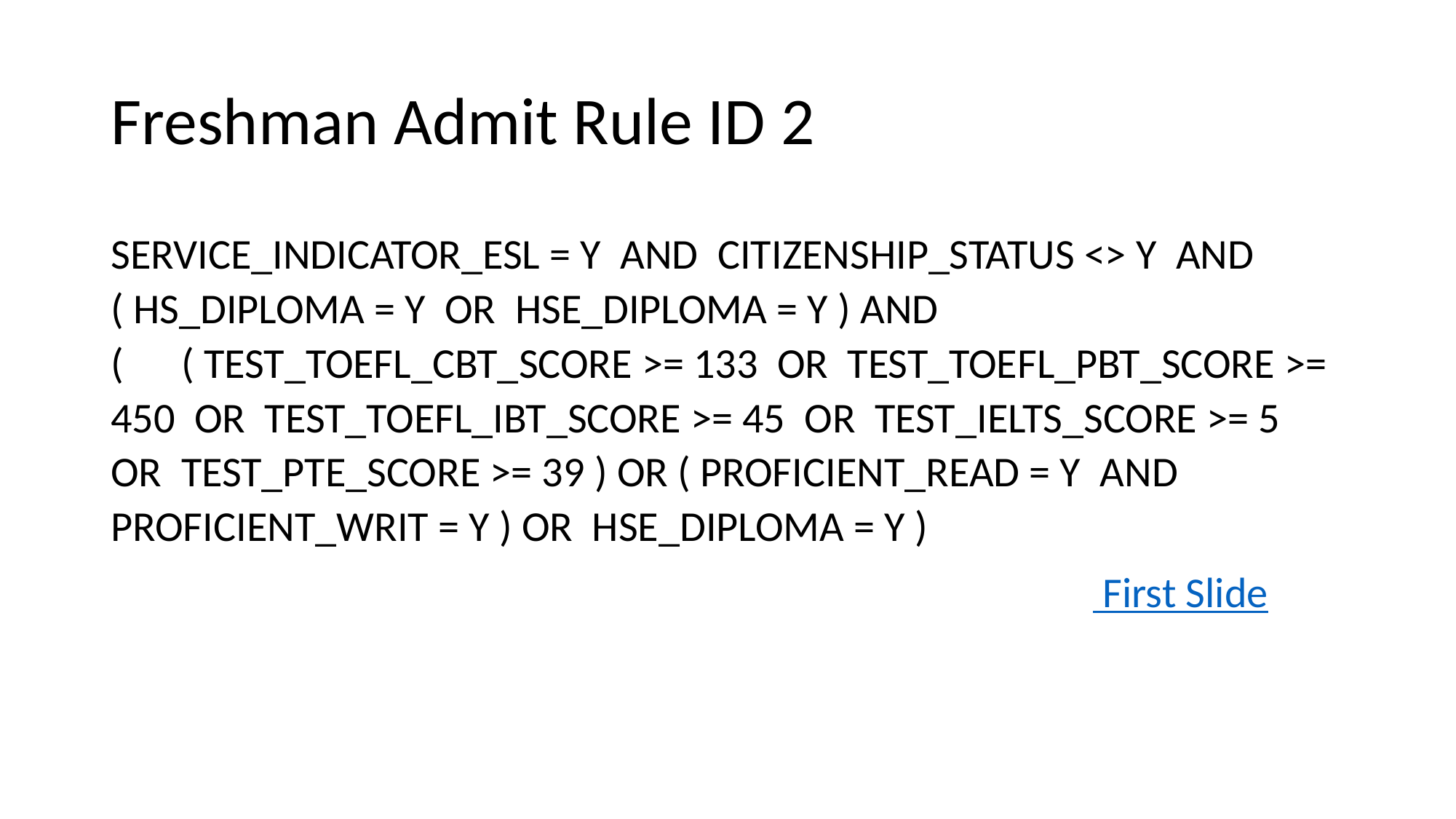

# Freshman Admit Rule ID 2
SERVICE_INDICATOR_ESL = Y  AND  CITIZENSHIP_STATUS <> Y  AND ( HS_DIPLOMA = Y  OR  HSE_DIPLOMA = Y ) AND (      ( TEST_TOEFL_CBT_SCORE >= 133  OR  TEST_TOEFL_PBT_SCORE >= 450  OR  TEST_TOEFL_IBT_SCORE >= 45  OR  TEST_IELTS_SCORE >= 5  OR  TEST_PTE_SCORE >= 39 ) OR ( PROFICIENT_READ = Y  AND  PROFICIENT_WRIT = Y ) OR  HSE_DIPLOMA = Y )
                                         						 First Slide